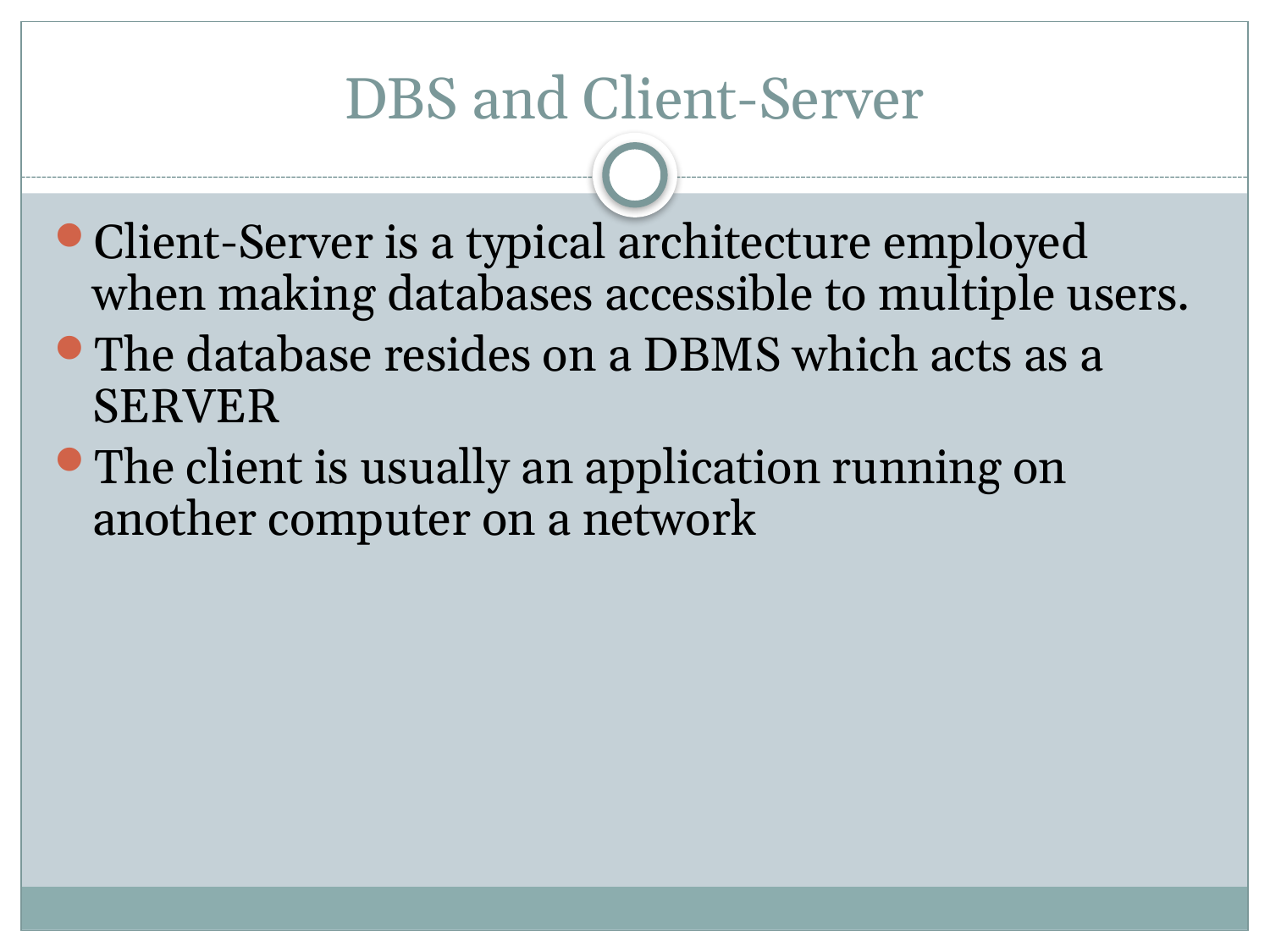

# DBS and Client-Server
Client-Server is a typical architecture employed when making databases accessible to multiple users.
The database resides on a DBMS which acts as a SERVER
The client is usually an application running on another computer on a network